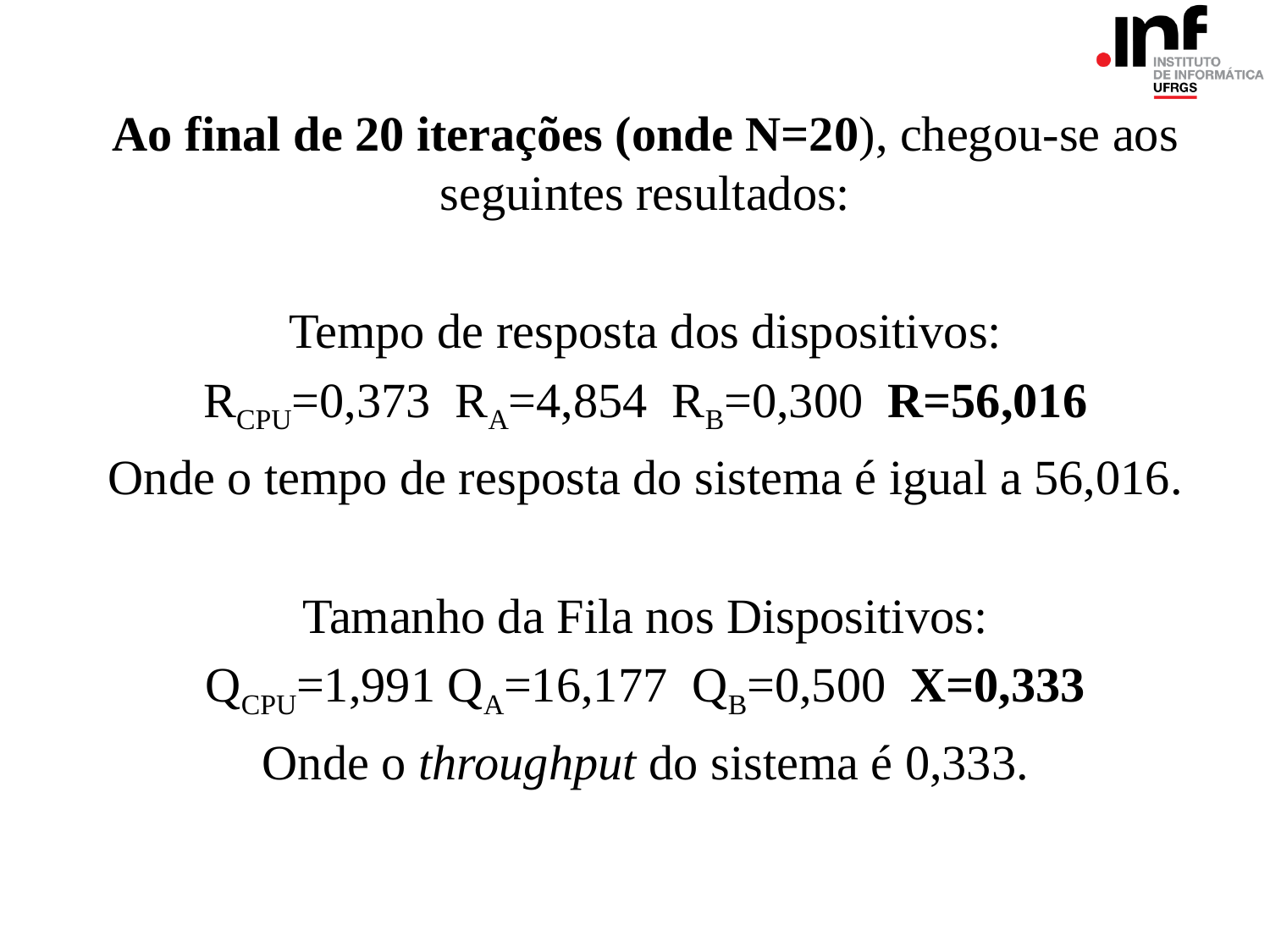

#
Ao final de 20 iterações (onde N=20), chegou-se aos seguintes resultados:

Tempo de resposta dos dispositivos:
RCPU=0,373  RA=4,854  RB=0,300  R=56,016
Onde o tempo de resposta do sistema é igual a 56,016.

Tamanho da Fila nos Dispositivos:
QCPU=1,991 QA=16,177  QB=0,500  X=0,333
Onde o throughput do sistema é 0,333.